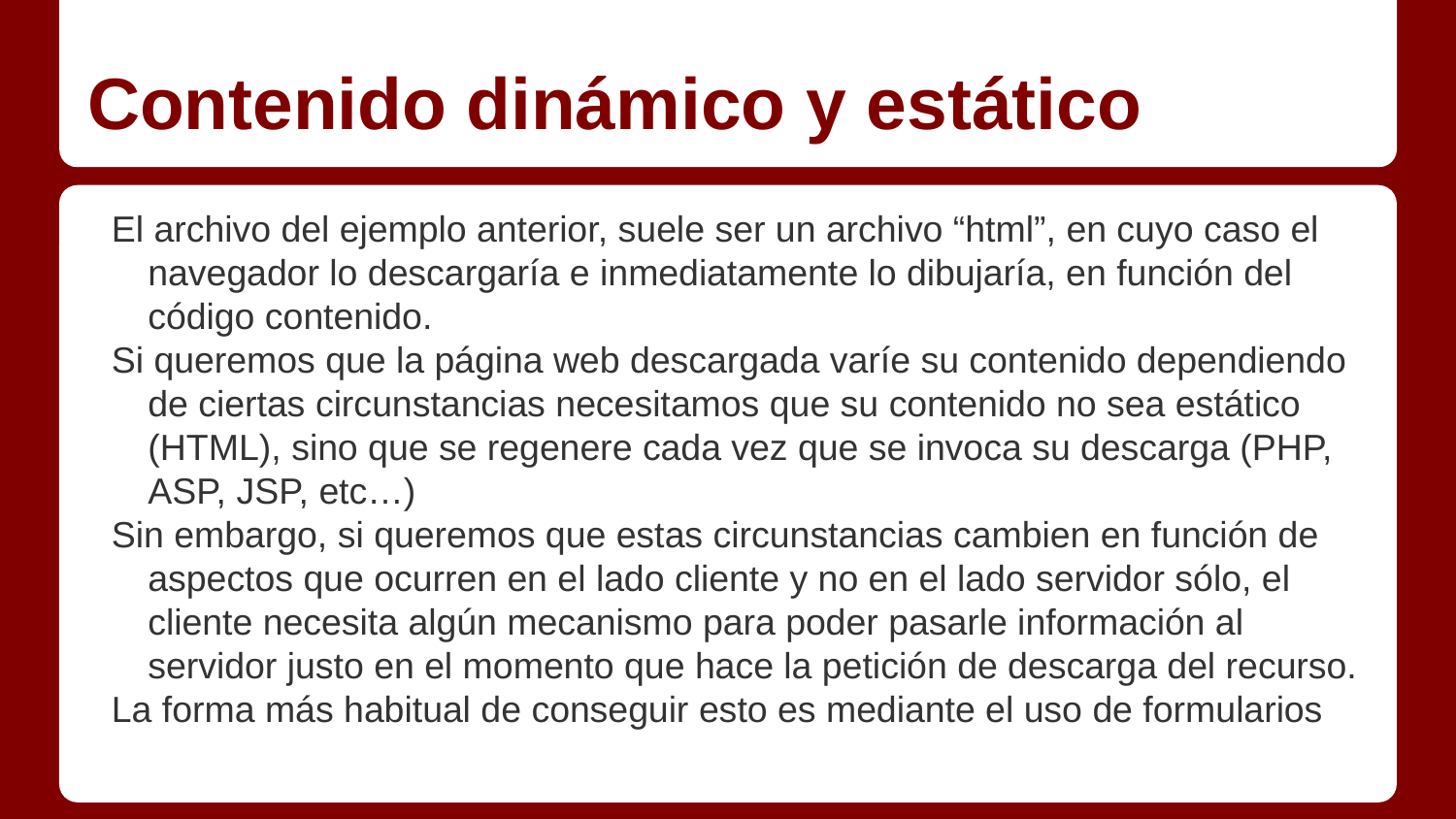

# Contenido dinámico y estático
El archivo del ejemplo anterior, suele ser un archivo “html”, en cuyo caso el navegador lo descargaría e inmediatamente lo dibujaría, en función del código contenido.
Si queremos que la página web descargada varíe su contenido dependiendo de ciertas circunstancias necesitamos que su contenido no sea estático (HTML), sino que se regenere cada vez que se invoca su descarga (PHP, ASP, JSP, etc…)
Sin embargo, si queremos que estas circunstancias cambien en función de aspectos que ocurren en el lado cliente y no en el lado servidor sólo, el cliente necesita algún mecanismo para poder pasarle información al servidor justo en el momento que hace la petición de descarga del recurso.
La forma más habitual de conseguir esto es mediante el uso de formularios